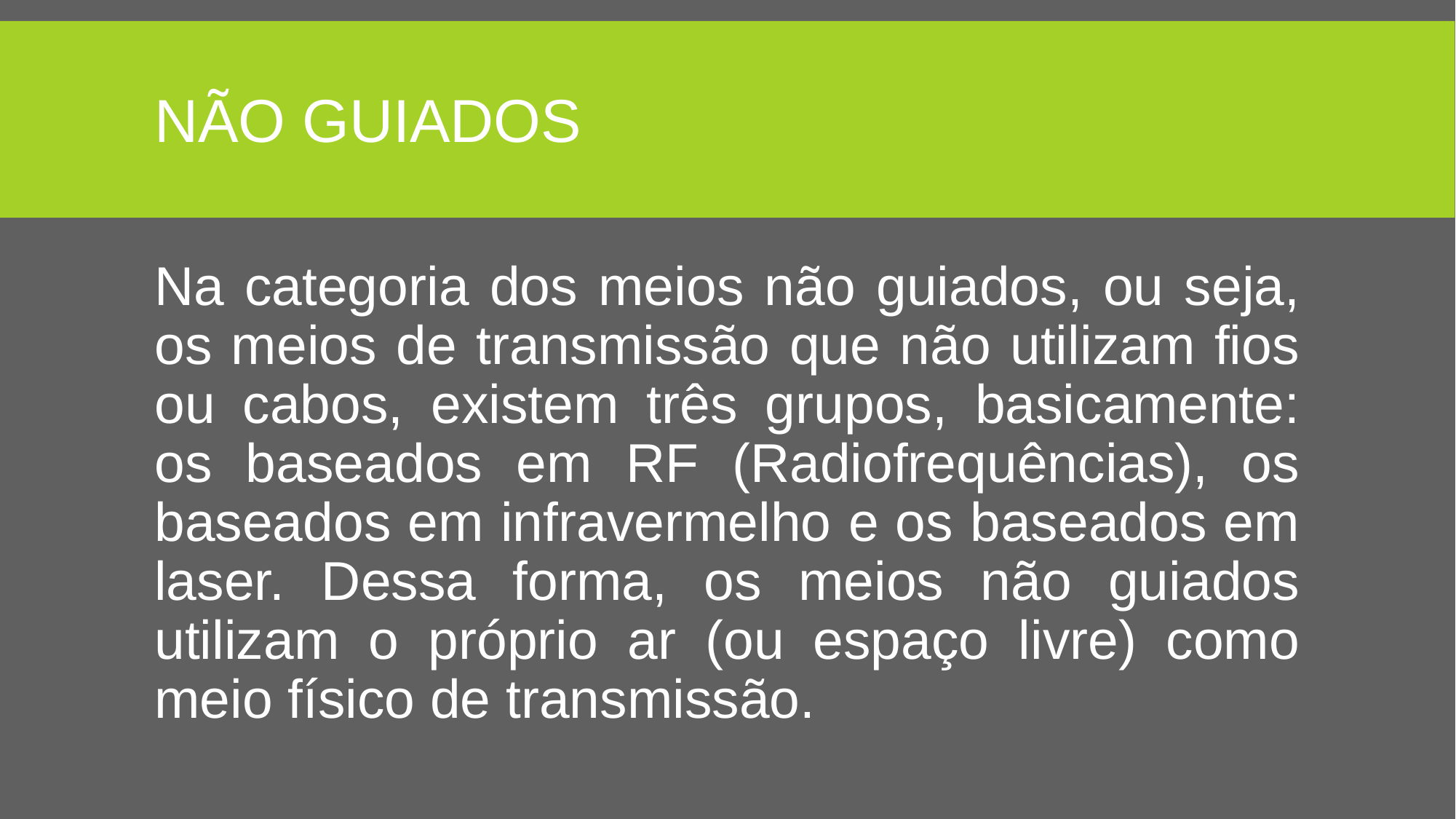

# Não Guiados
Na categoria dos meios não guiados, ou seja, os meios de transmissão que não utilizam fios ou cabos, existem três grupos, basicamente: os baseados em RF (Radiofrequências), os baseados em infravermelho e os baseados em laser. Dessa forma, os meios não guiados utilizam o próprio ar (ou espaço livre) como meio físico de transmissão.